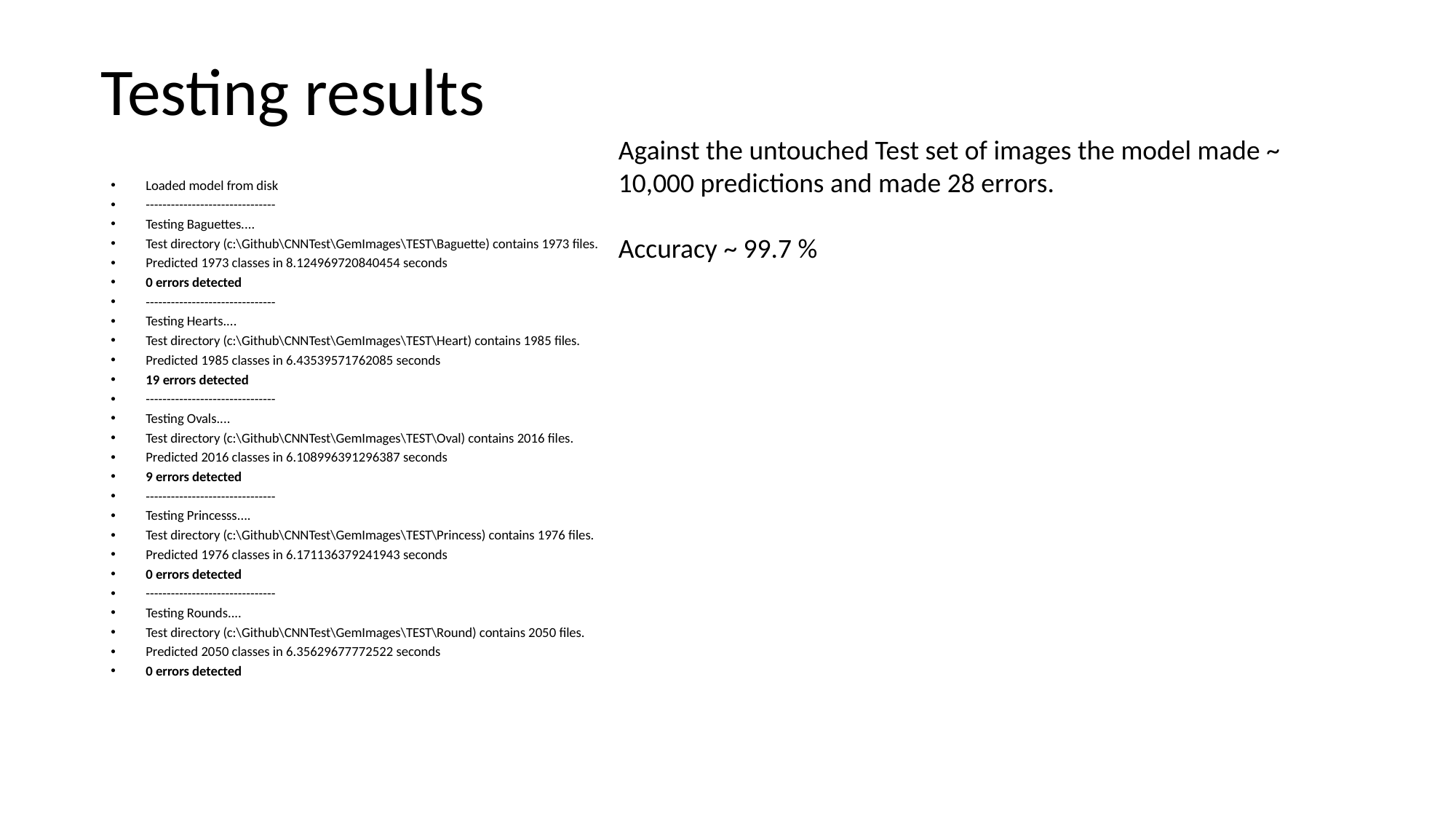

# Testing results
Against the untouched Test set of images the model made ~ 10,000 predictions and made 28 errors.

Accuracy ~ 99.7 %
Loaded model from disk
-------------------------------
Testing Baguettes....
Test directory (c:\Github\CNNTest\GemImages\TEST\Baguette) contains 1973 files.
Predicted 1973 classes in 8.124969720840454 seconds
0 errors detected
-------------------------------
Testing Hearts....
Test directory (c:\Github\CNNTest\GemImages\TEST\Heart) contains 1985 files.
Predicted 1985 classes in 6.43539571762085 seconds
19 errors detected
-------------------------------
Testing Ovals....
Test directory (c:\Github\CNNTest\GemImages\TEST\Oval) contains 2016 files.
Predicted 2016 classes in 6.108996391296387 seconds
9 errors detected
-------------------------------
Testing Princesss....
Test directory (c:\Github\CNNTest\GemImages\TEST\Princess) contains 1976 files.
Predicted 1976 classes in 6.171136379241943 seconds
0 errors detected
-------------------------------
Testing Rounds....
Test directory (c:\Github\CNNTest\GemImages\TEST\Round) contains 2050 files.
Predicted 2050 classes in 6.35629677772522 seconds
0 errors detected